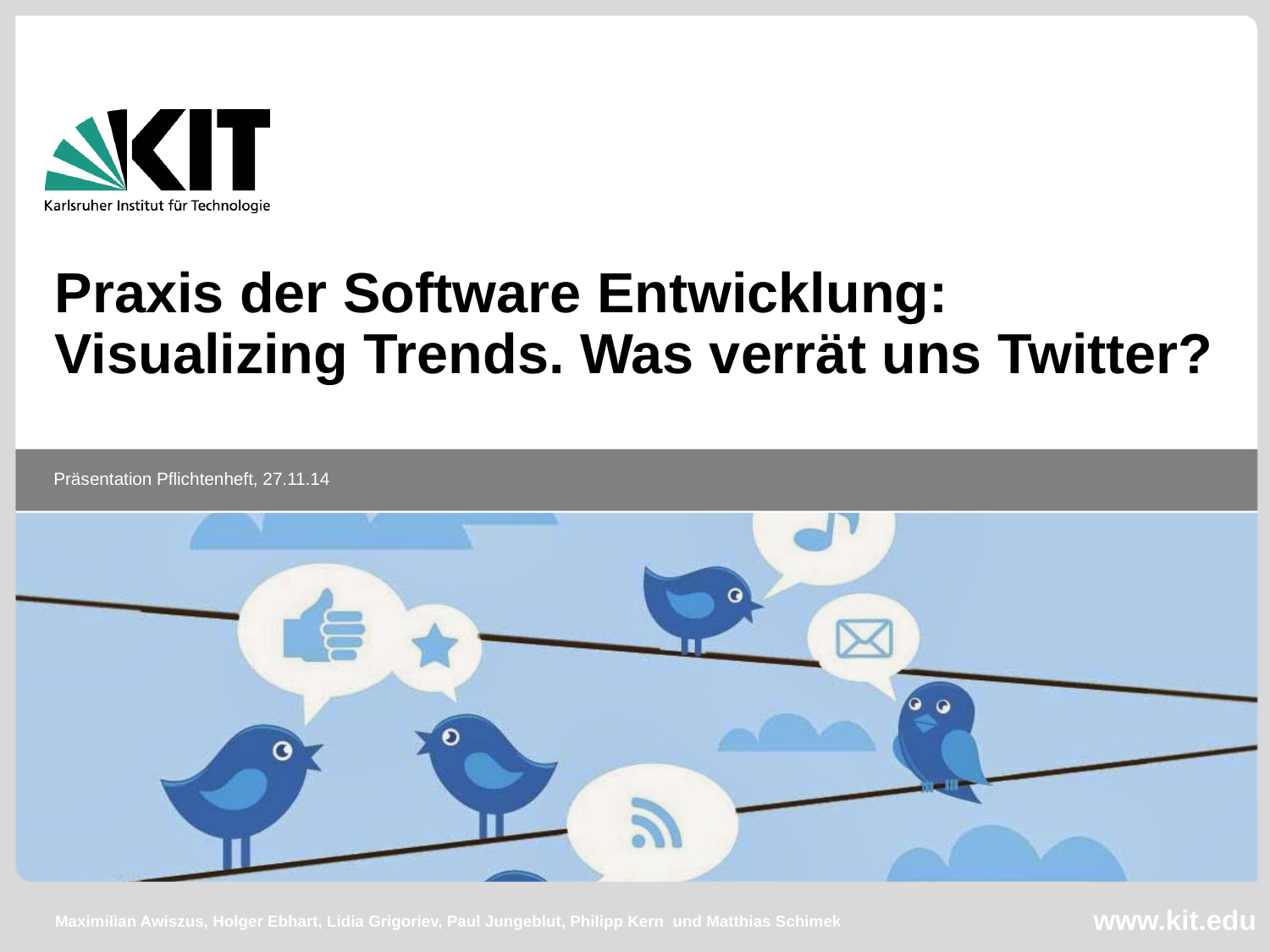

Praxis der Software Entwicklung:
Visualizing Trends. Was verrät uns Twitter?